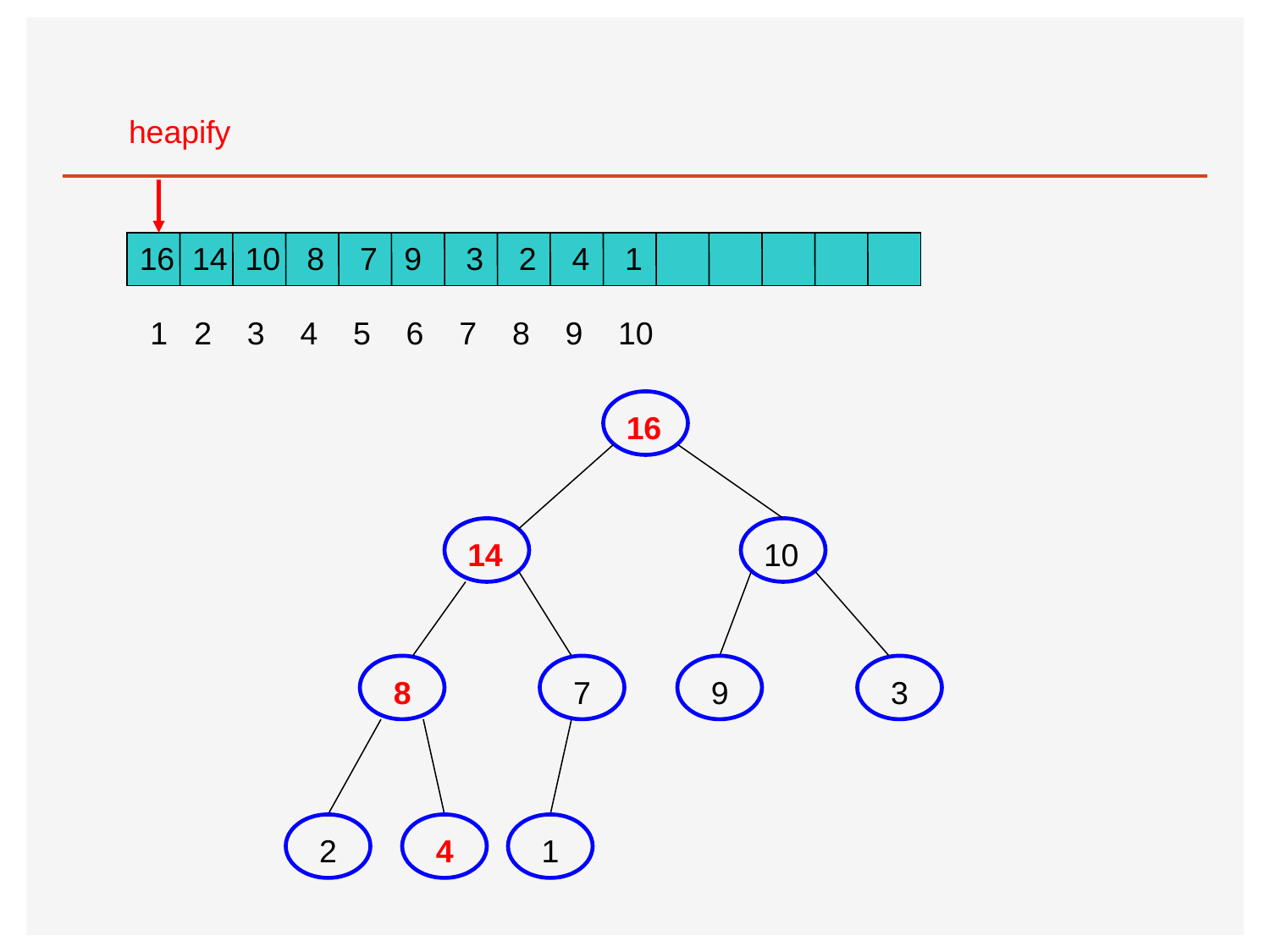

heapify

16  14  10   8    7   9     3    2    4    1
1   2    3    4    5    6    7    8    9    10

16

14
10

8
7
9
3

2
4
1